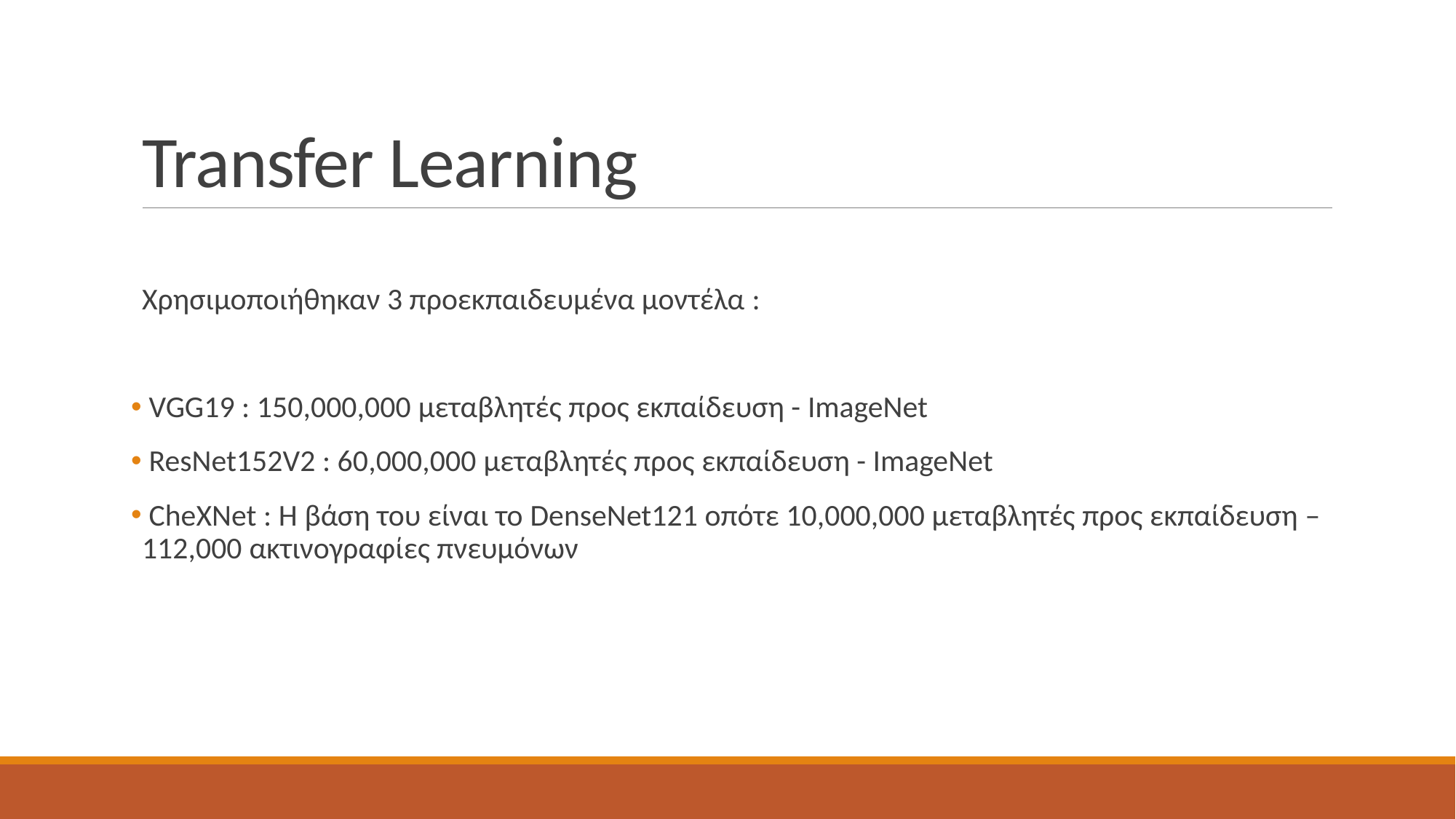

# Transfer Learning

Χρησιμοποιήθηκαν 3 προεκπαιδευμένα μοντέλα :

 VGG19 : 150,000,000 μεταβλητές προς εκπαίδευση - ImageNet
 ResNet152V2 : 60,000,000 μεταβλητές προς εκπαίδευση - ImageNet
 CheXNet : H βάση του είναι το DenseNet121 οπότε 10,000,000 μεταβλητές προς εκπαίδευση – 112,000 ακτινογραφίες πνευμόνων